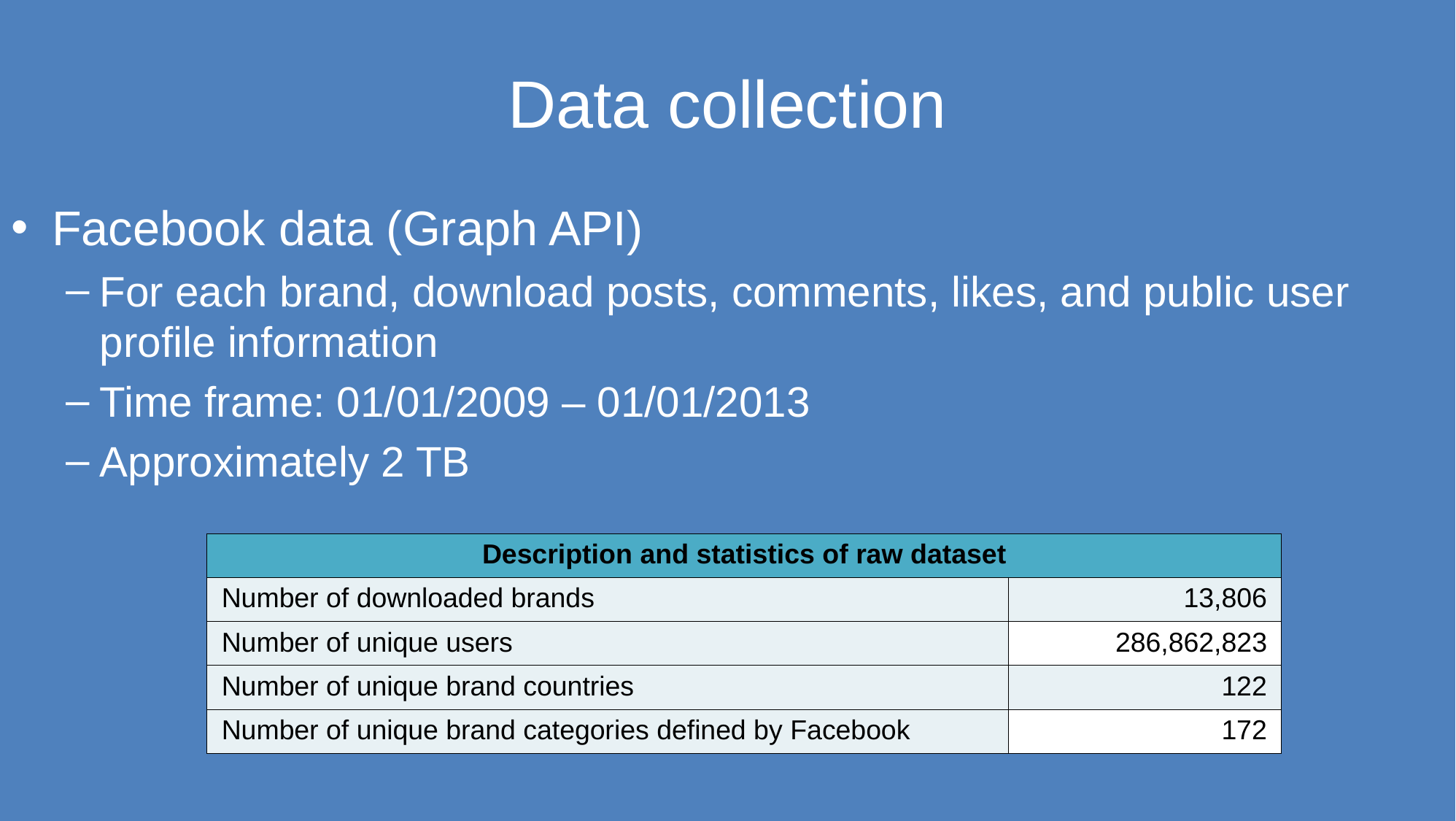

# Data collection
Facebook data (Graph API)
For each brand, download posts, comments, likes, and public user profile information
Time frame: 01/01/2009 – 01/01/2013
Approximately 2 TB

| Description and statistics of raw dataset |  |
| --- | --- |
| Number of downloaded brands | 13,806 |
| Number of unique users | 286,862,823 |
| Number of unique brand countries | 122 |
| Number of unique brand categories defined by Facebook | 172 |